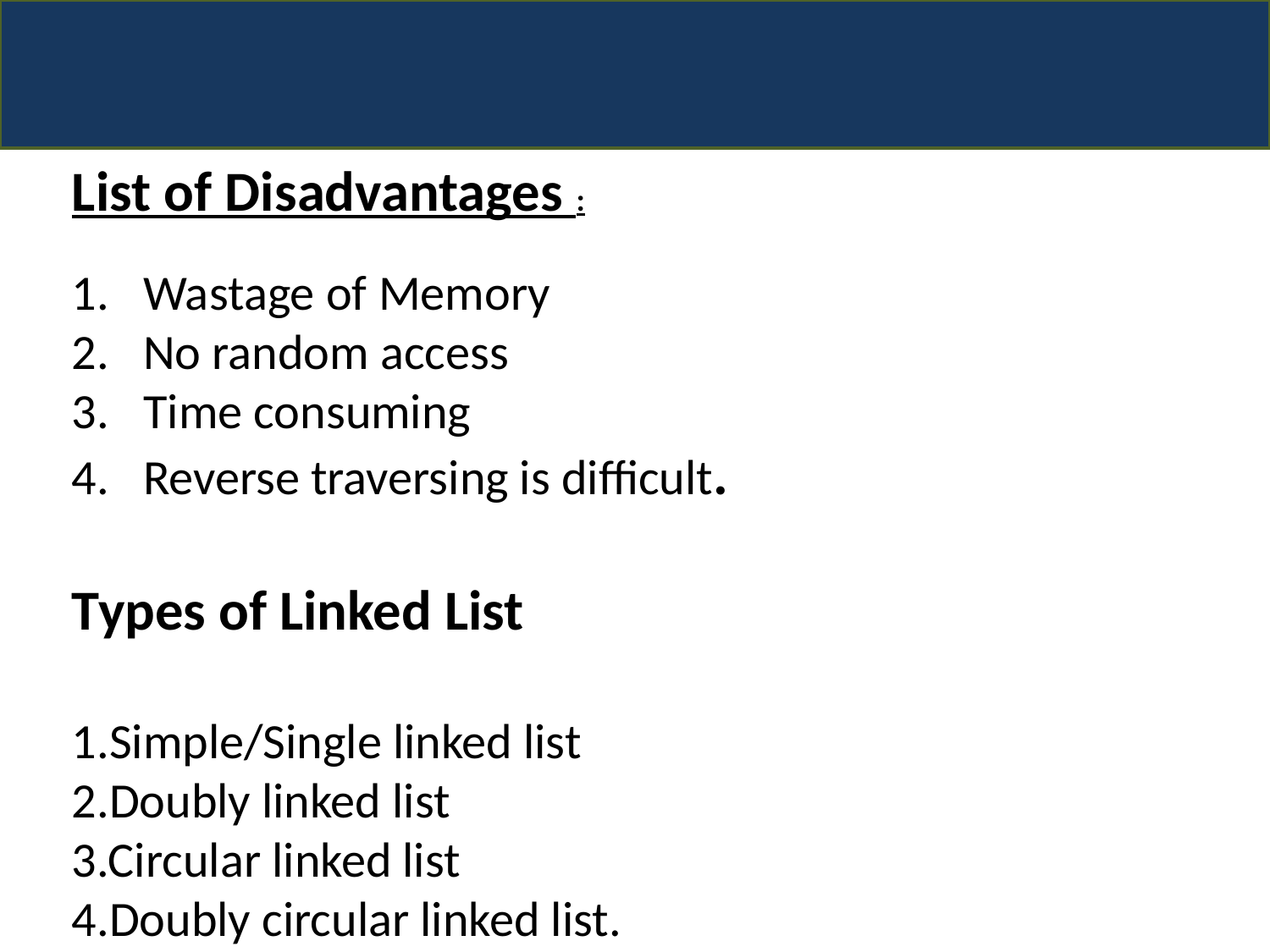

List of Disadvantages :

Wastage of Memory
No random access
Time consuming
Reverse traversing is difficult.

Types of Linked List

1.Simple/Single linked list
2.Doubly linked list
3.Circular linked list
4.Doubly circular linked list.